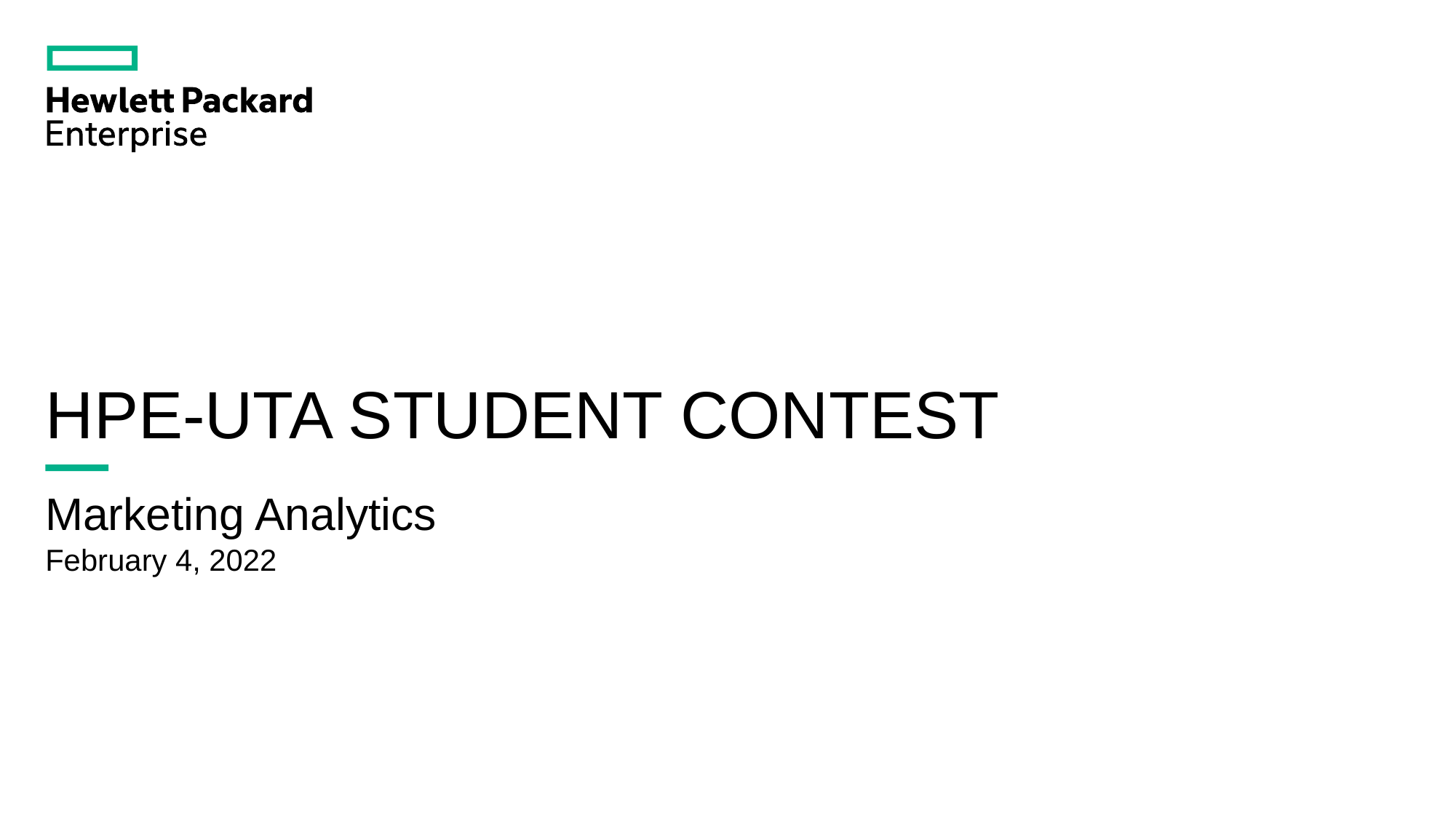

# HPE-UTA Student Contest
Marketing Analytics
February 4, 2022